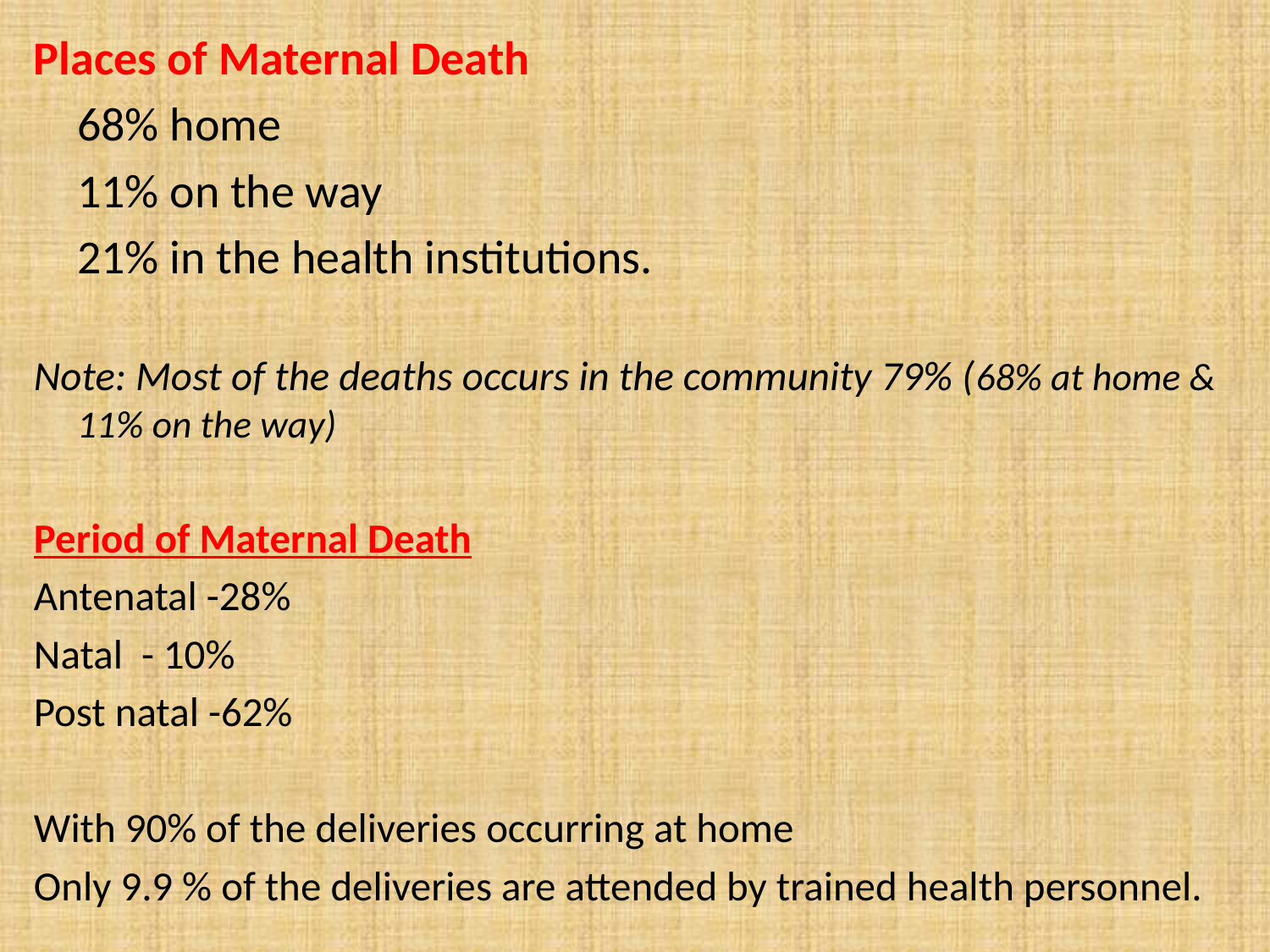

Places of Maternal Death
	68% home
	11% on the way
	21% in the health institutions.

Note: Most of the deaths occurs in the community 79% (68% at home & 11% on the way)

Period of Maternal Death
Antenatal -28%
Natal  - 10%
Post natal -62%

With 90% of the deliveries occurring at home
Only 9.9 % of the deliveries are attended by trained health personnel.